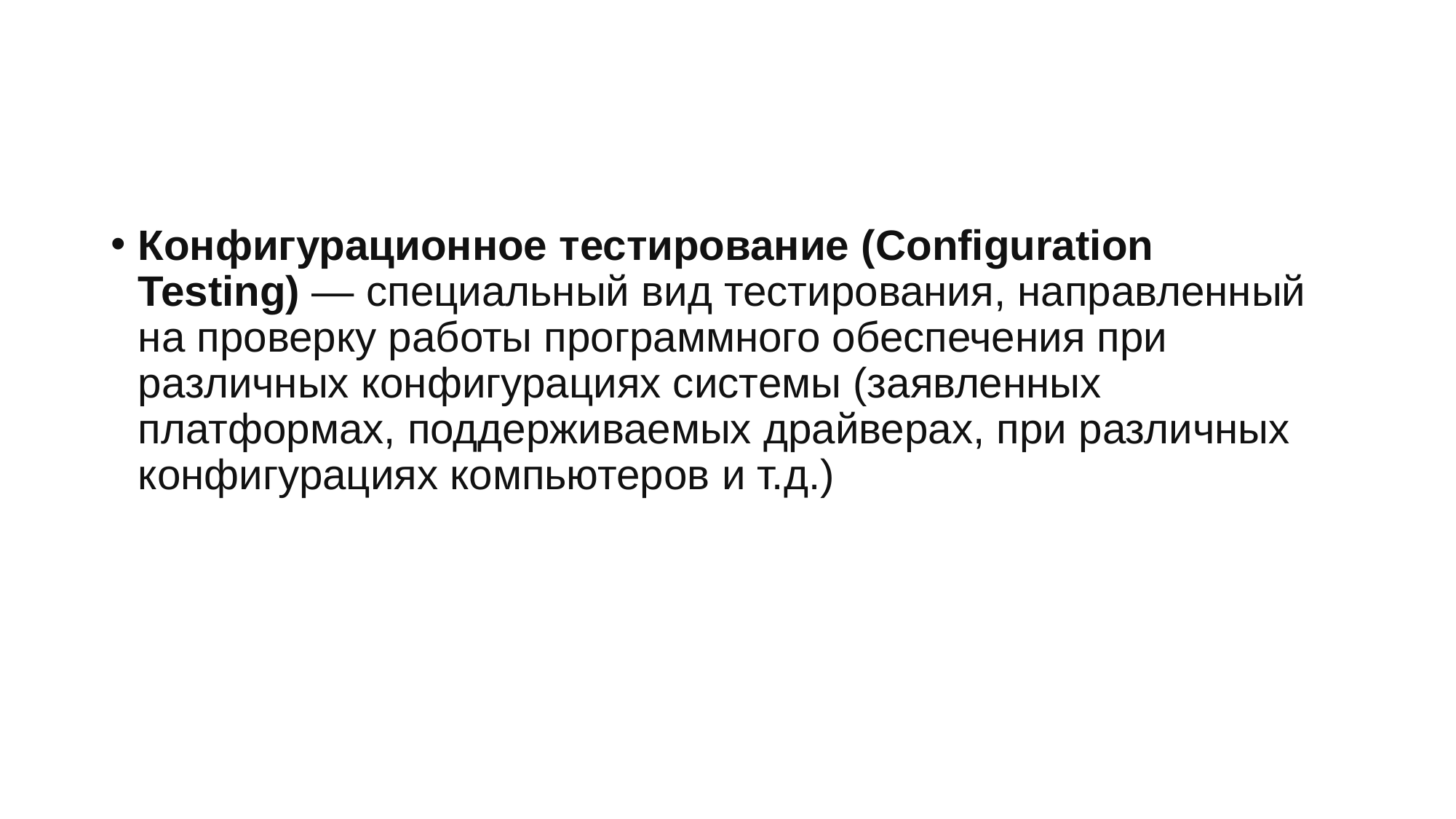

#
Конфигурационное тестирование (Configuration Testing) — специальный вид тестирования, направленный на проверку работы программного обеспечения при различных конфигурациях системы (заявленных платформах, поддерживаемых драйверах, при различных конфигурациях компьютеров и т.д.)